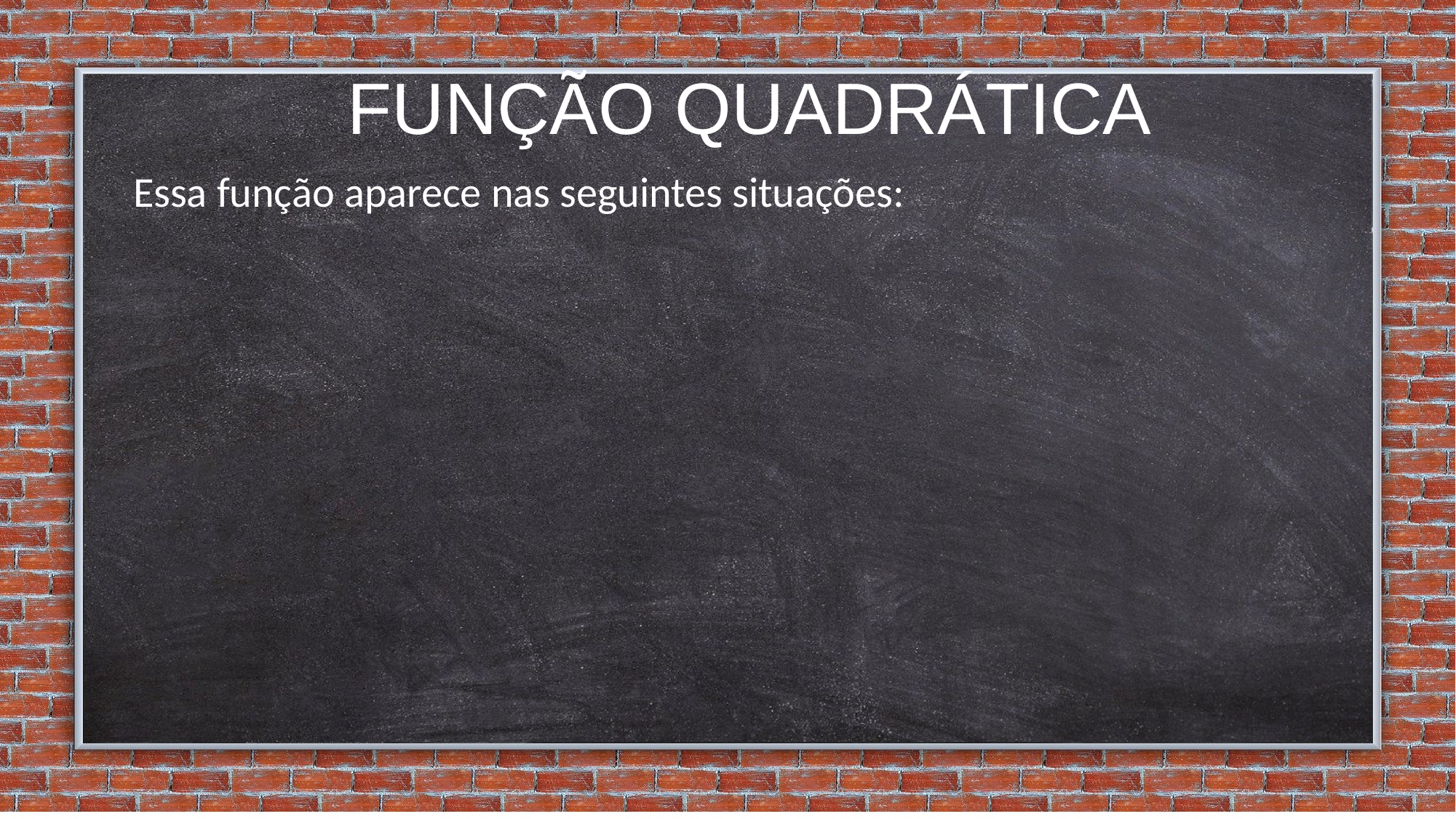

FUNÇÃO QUADRÁTICA

Essa função aparece nas seguintes situações: